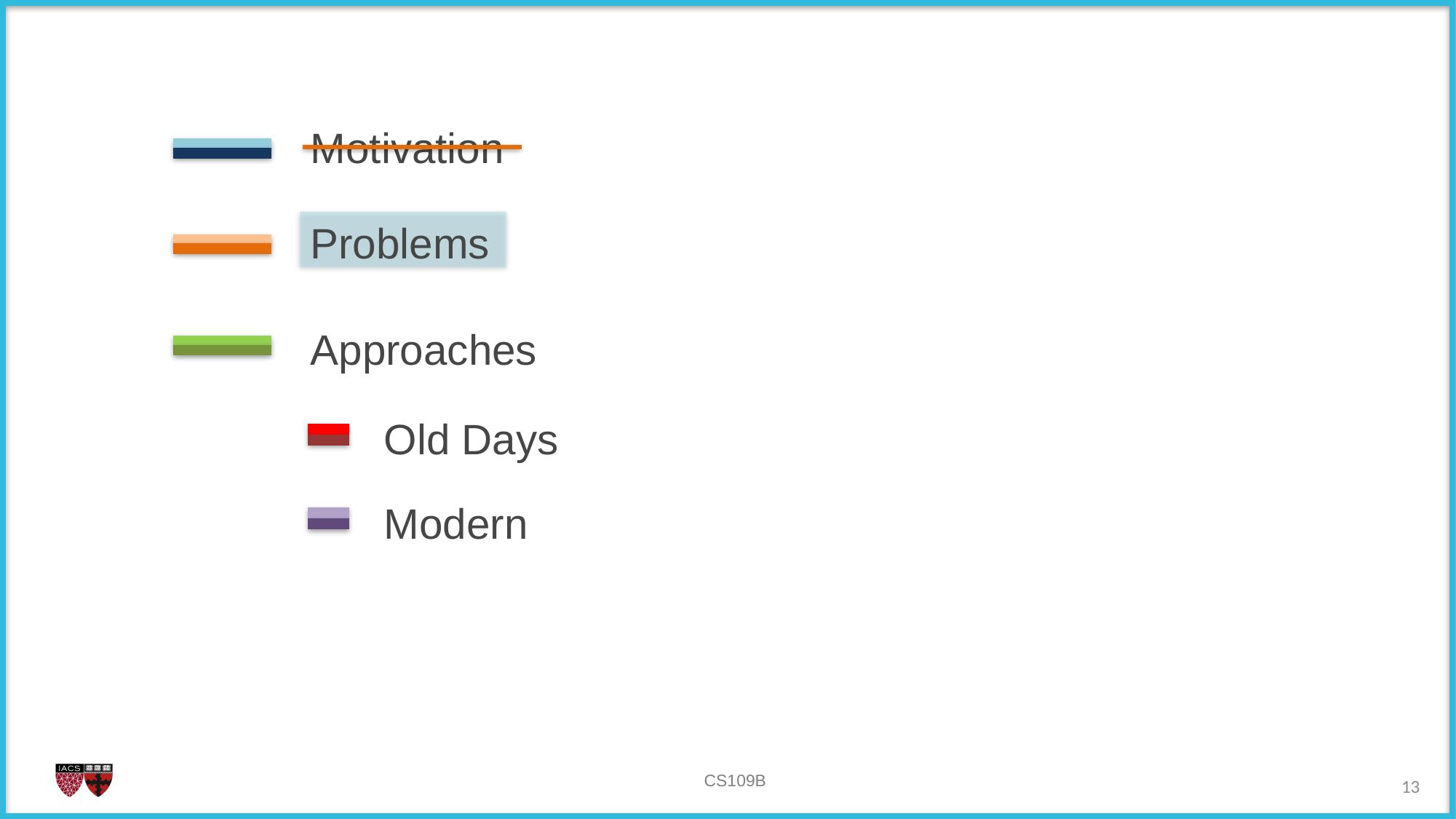

Motivation
Problems

Approaches
Old Days
Modern
13